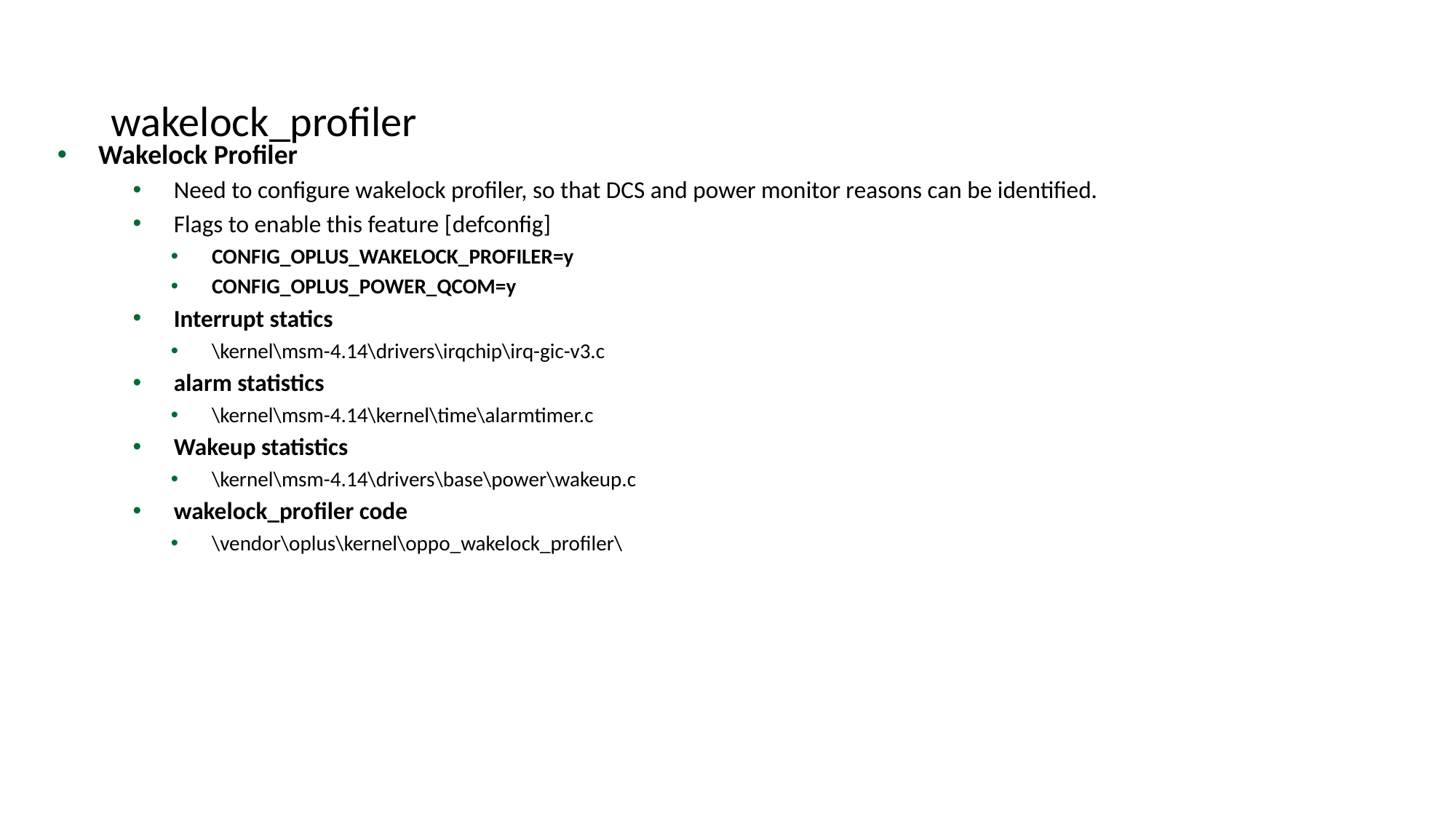

# wakelock_profiler
Wakelock Profiler
Need to configure wakelock profiler, so that DCS and power monitor reasons can be identified.
Flags to enable this feature [defconfig]
CONFIG_OPLUS_WAKELOCK_PROFILER=y
CONFIG_OPLUS_POWER_QCOM=y
Interrupt statics
\kernel\msm-4.14\drivers\irqchip\irq-gic-v3.c
alarm statistics
\kernel\msm-4.14\kernel\time\alarmtimer.c
Wakeup statistics
\kernel\msm-4.14\drivers\base\power\wakeup.c
wakelock_profiler code
\vendor\oplus\kernel\oppo_wakelock_profiler\